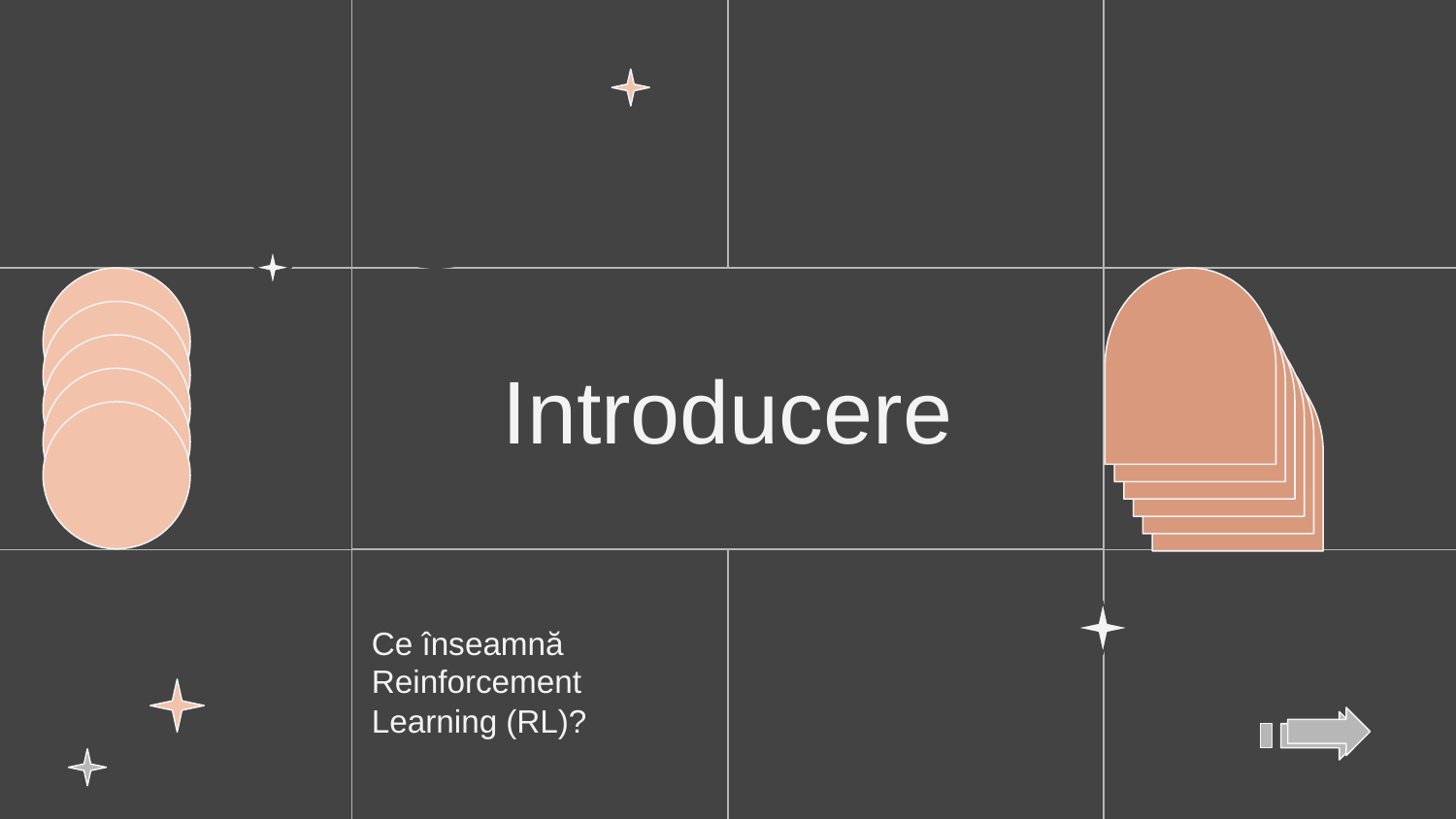

02

Introducere

Ce înseamnă Reinforcement Learning (RL)?